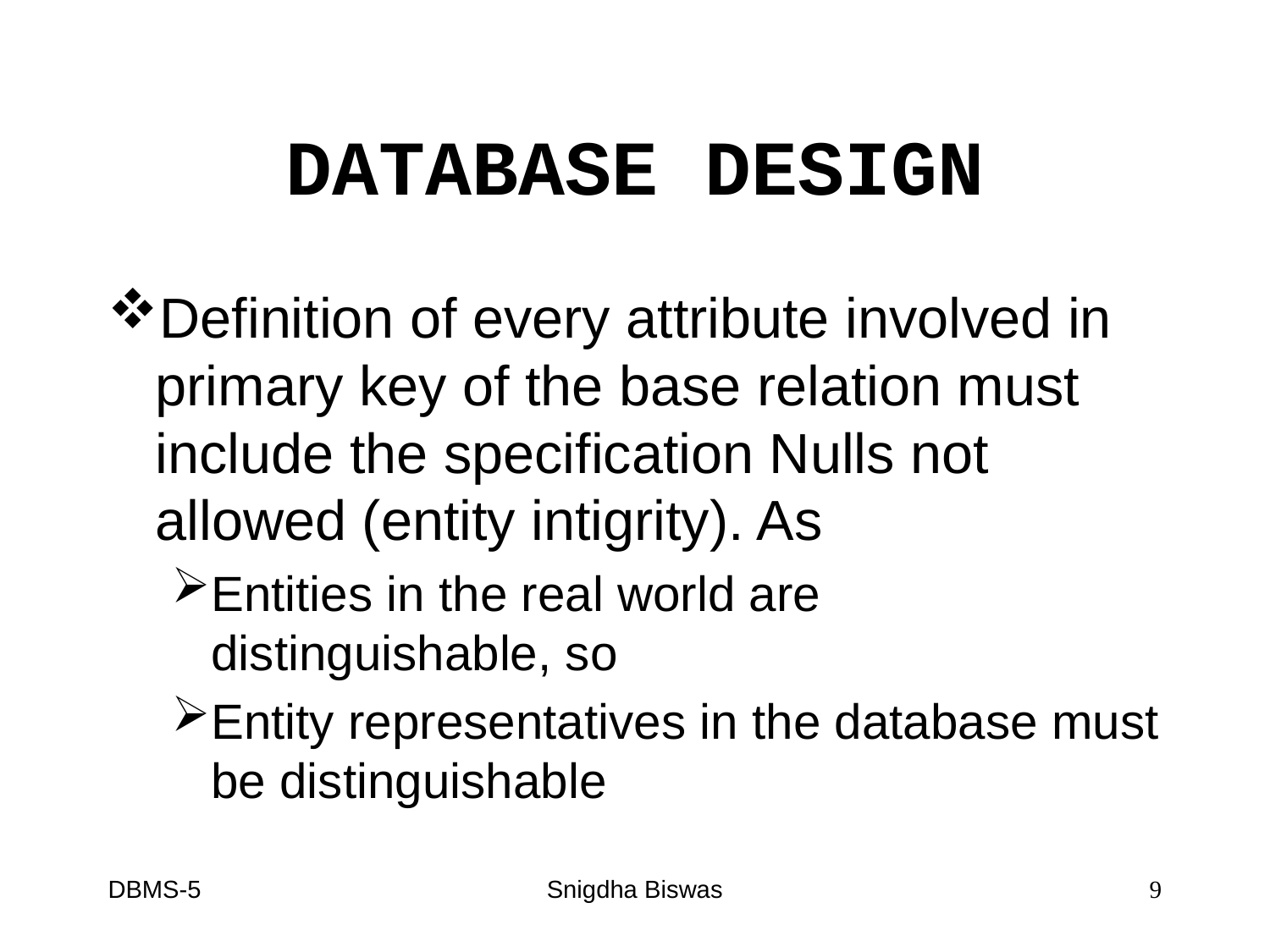

# DATABASE DESIGN
Definition of every attribute involved in primary key of the base relation must include the specification Nulls not allowed (entity intigrity). As
Entities in the real world are distinguishable, so
Entity representatives in the database must be distinguishable

DBMS-5
Snigdha Biswas
9